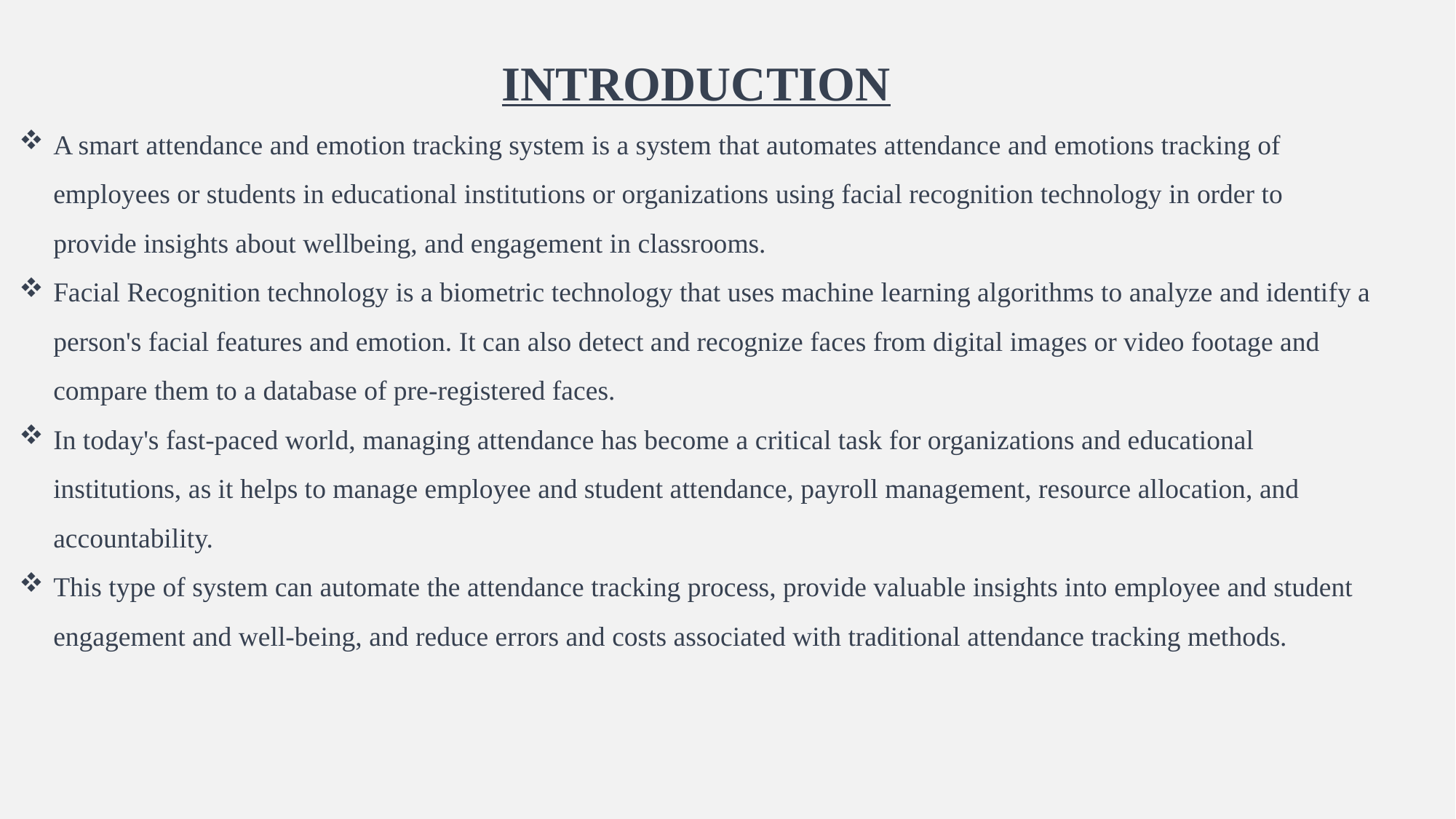

INTRODUCTION
A smart attendance and emotion tracking system is a system that automates attendance and emotions tracking of employees or students in educational institutions or organizations using facial recognition technology in order to provide insights about wellbeing, and engagement in classrooms.
Facial Recognition technology is a biometric technology that uses machine learning algorithms to analyze and identify a person's facial features and emotion. It can also detect and recognize faces from digital images or video footage and compare them to a database of pre-registered faces.
In today's fast-paced world, managing attendance has become a critical task for organizations and educational institutions, as it helps to manage employee and student attendance, payroll management, resource allocation, and accountability.
This type of system can automate the attendance tracking process, provide valuable insights into employee and student engagement and well-being, and reduce errors and costs associated with traditional attendance tracking methods.